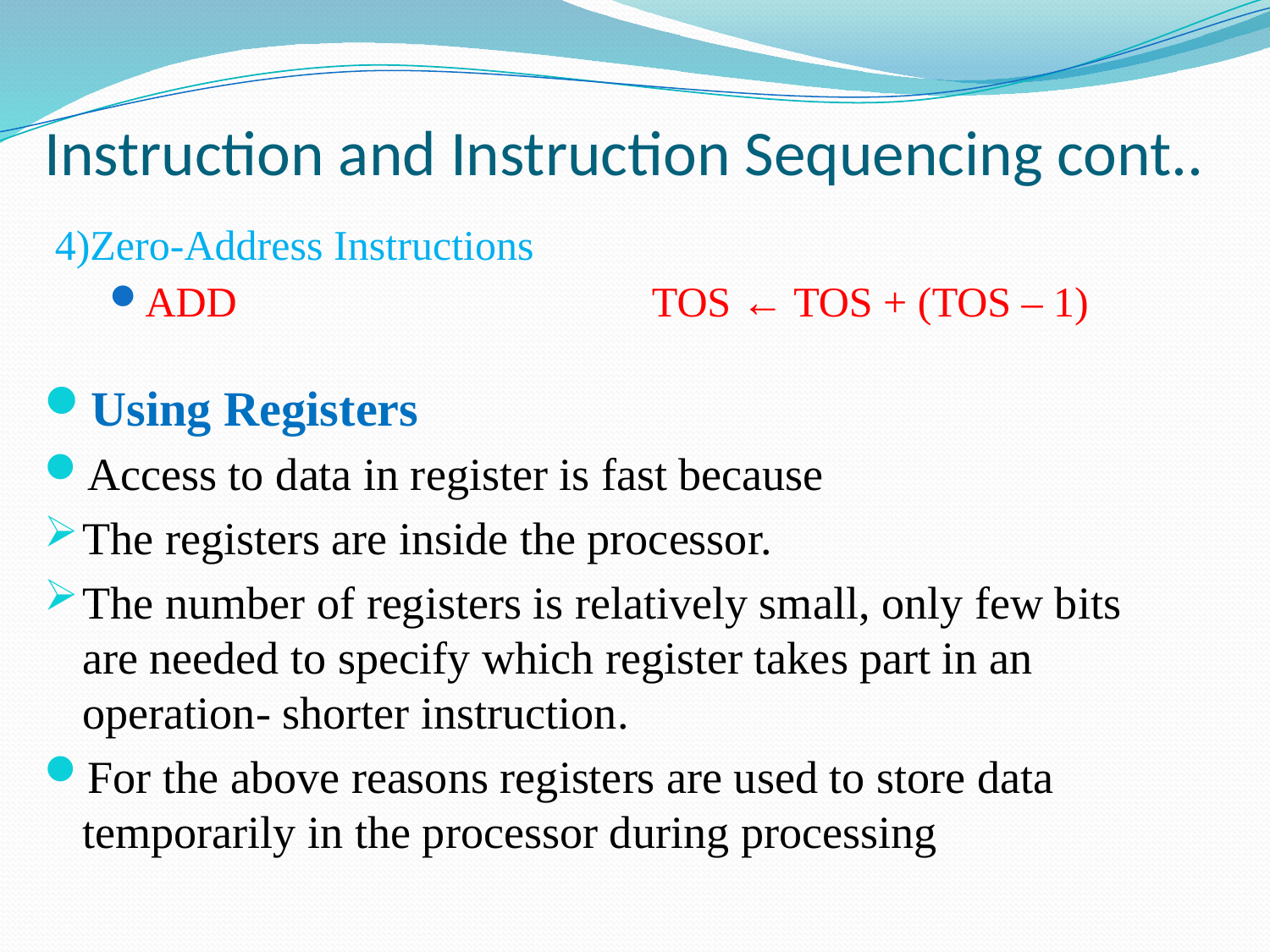

Instruction and Instruction Sequencing cont..
4)Zero-Address Instructions
ADD				TOS ← TOS + (TOS – 1)
Using Registers
Access to data in register is fast because
The registers are inside the processor.
The number of registers is relatively small, only few bits are needed to specify which register takes part in an operation- shorter instruction.
For the above reasons registers are used to store data temporarily in the processor during processing